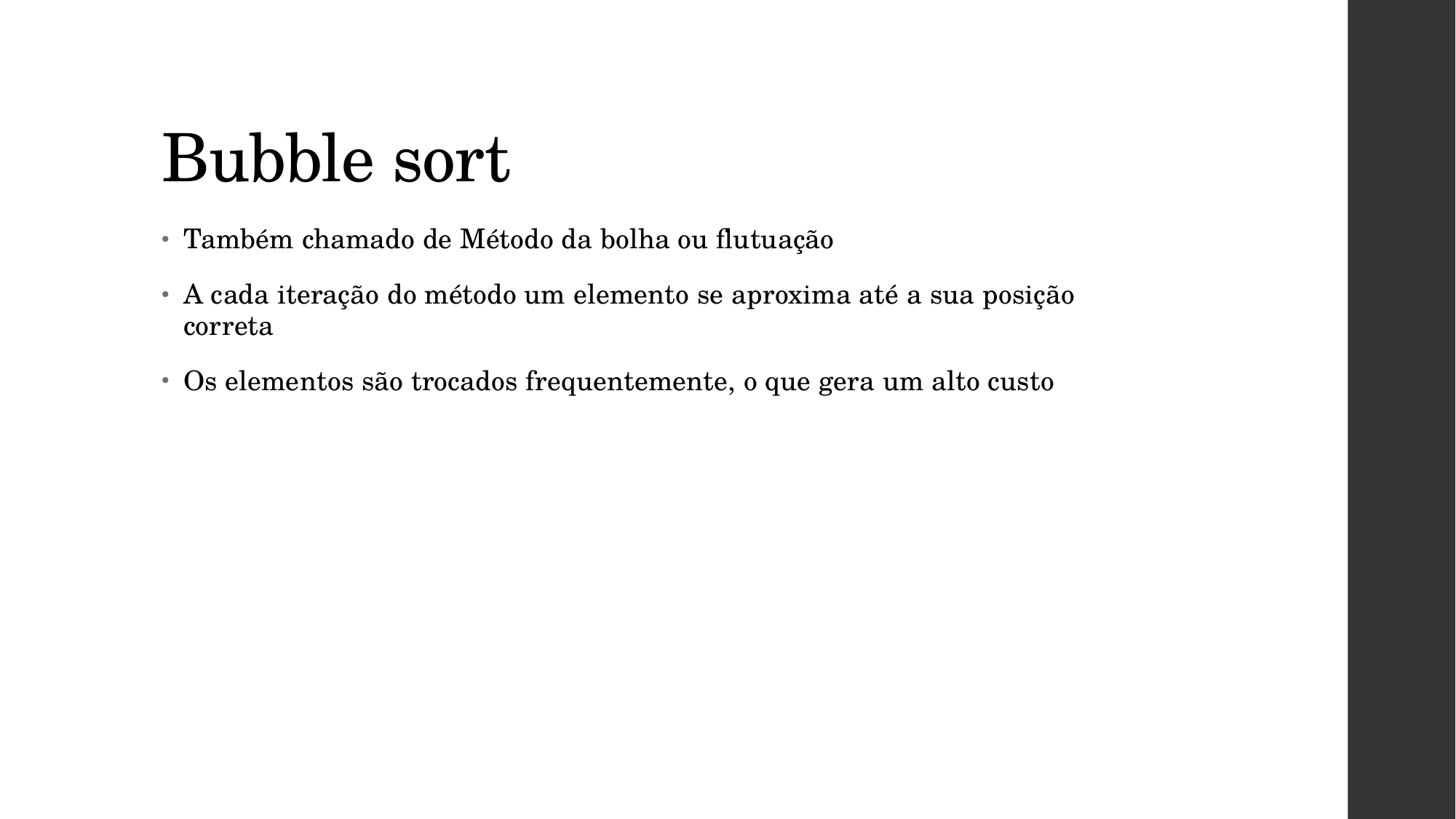

# Bubble sort
Também chamado de Método da bolha ou flutuação
A cada iteração do método um elemento se aproxima até a sua posição correta
Os elementos são trocados frequentemente, o que gera um alto custo